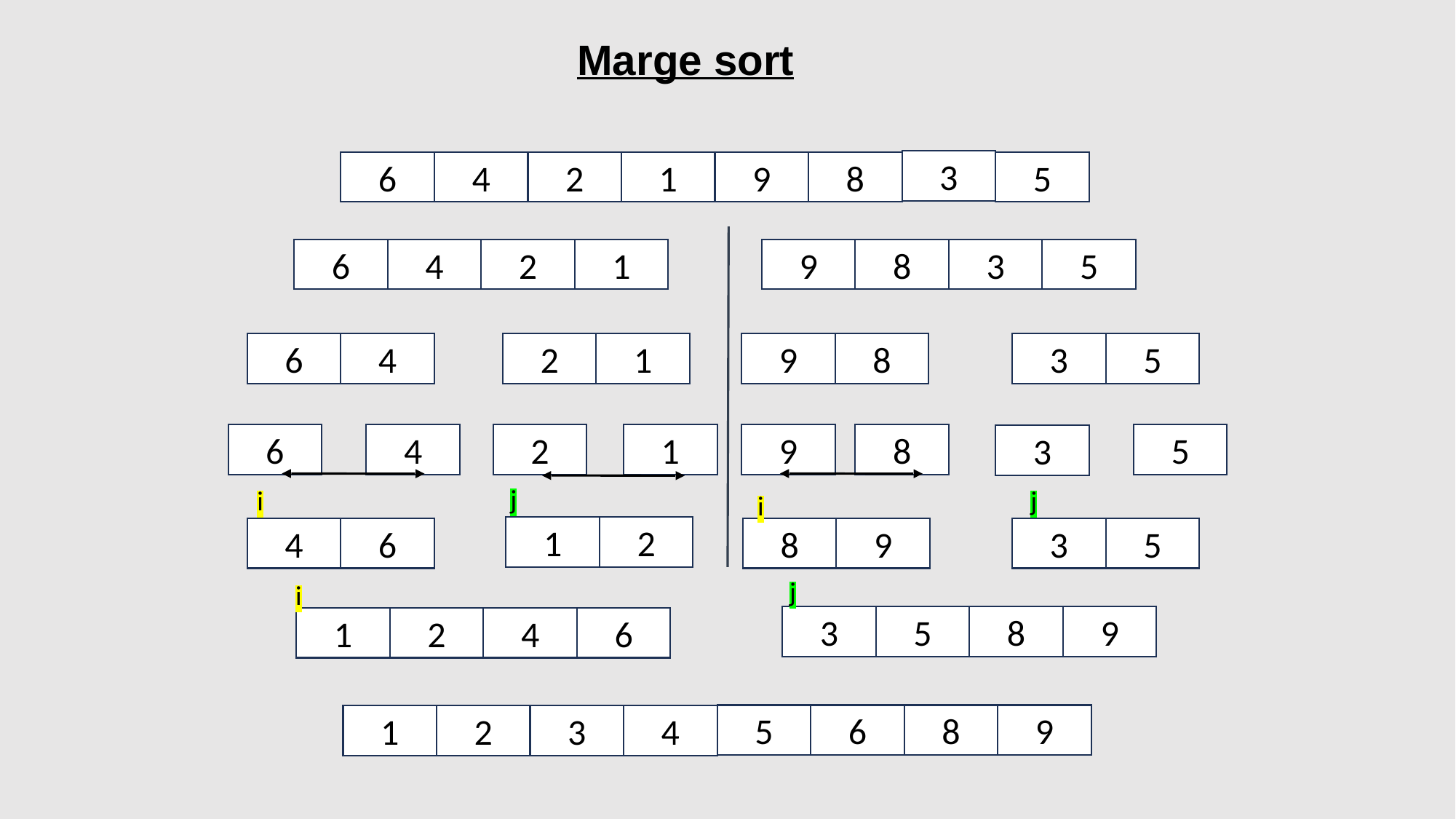

Marge sort
3
1
9
8
5
2
6
4
1
2
6
4
5
3
9
8
6
4
1
2
9
8
3
5
6
4
2
1
9
8
5
3
2
1
4
6
8
9
3
5
9
8
3
5
6
4
1
2
9
8
5
6
4
3
1
2
j
i
j
i
j
i